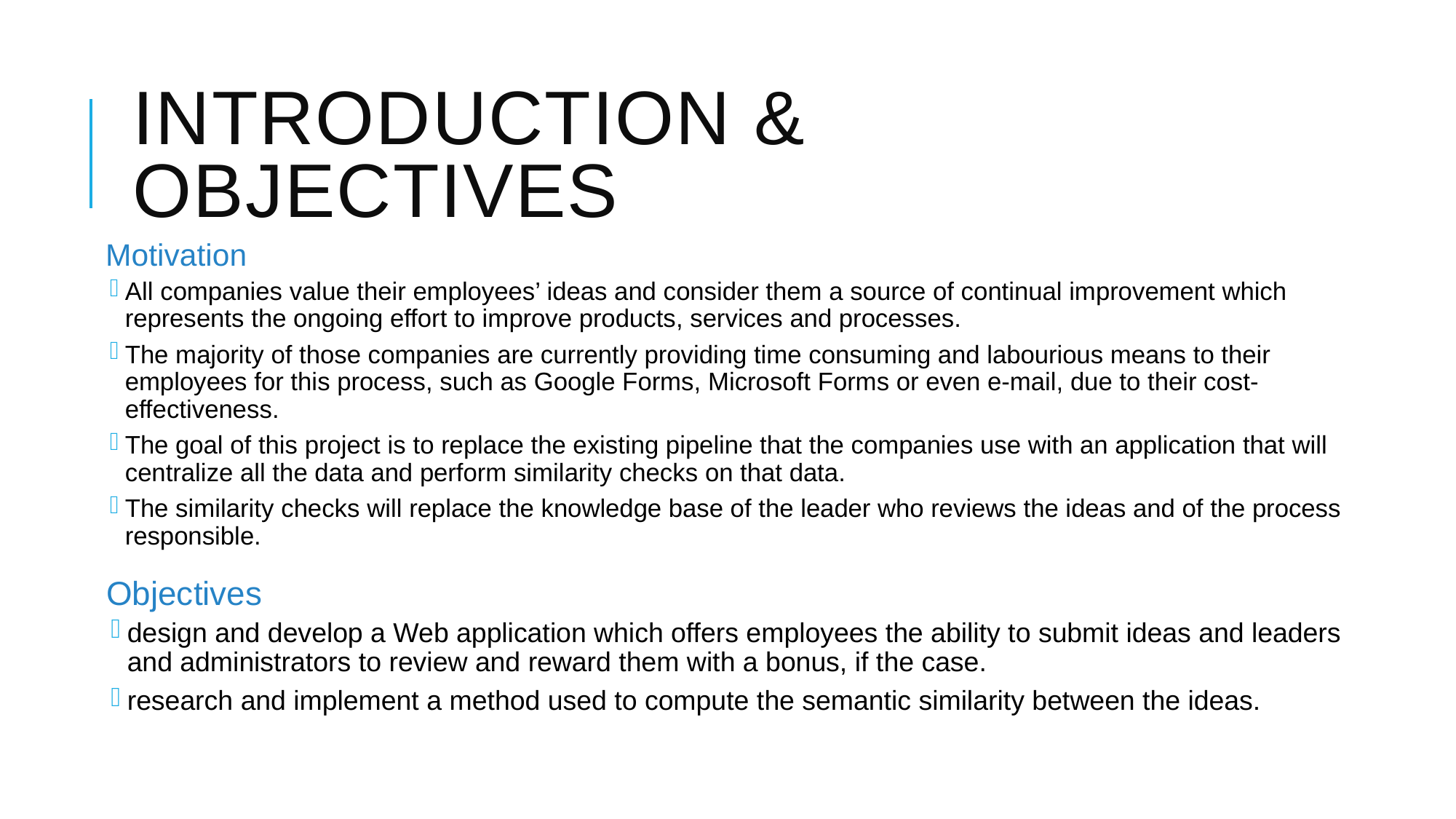

# Introduction & Objectives
Motivation
All companies value their employees’ ideas and consider them a source of continual improvement which represents the ongoing effort to improve products, services and processes.
The majority of those companies are currently providing time consuming and labourious means to their employees for this process, such as Google Forms, Microsoft Forms or even e-mail, due to their cost-effectiveness.
The goal of this project is to replace the existing pipeline that the companies use with an application that will centralize all the data and perform similarity checks on that data.
The similarity checks will replace the knowledge base of the leader who reviews the ideas and of the process responsible.

Objectives
design and develop a Web application which offers employees the ability to submit ideas and leaders and administrators to review and reward them with a bonus, if the case.
research and implement a method used to compute the semantic similarity between the ideas.